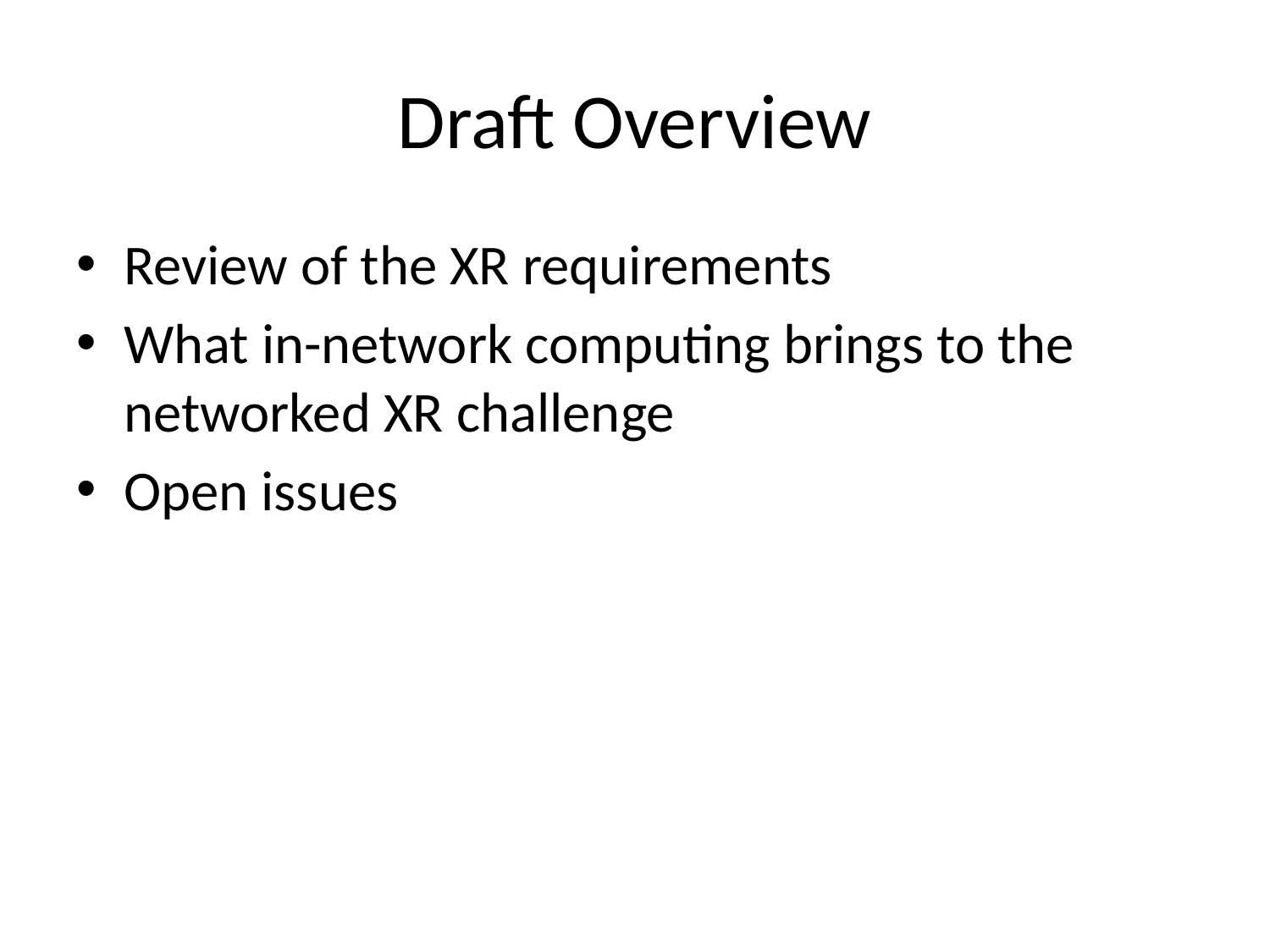

# Draft Overview
Review of the XR requirements
What in-network computing brings to the networked XR challenge
Open issues